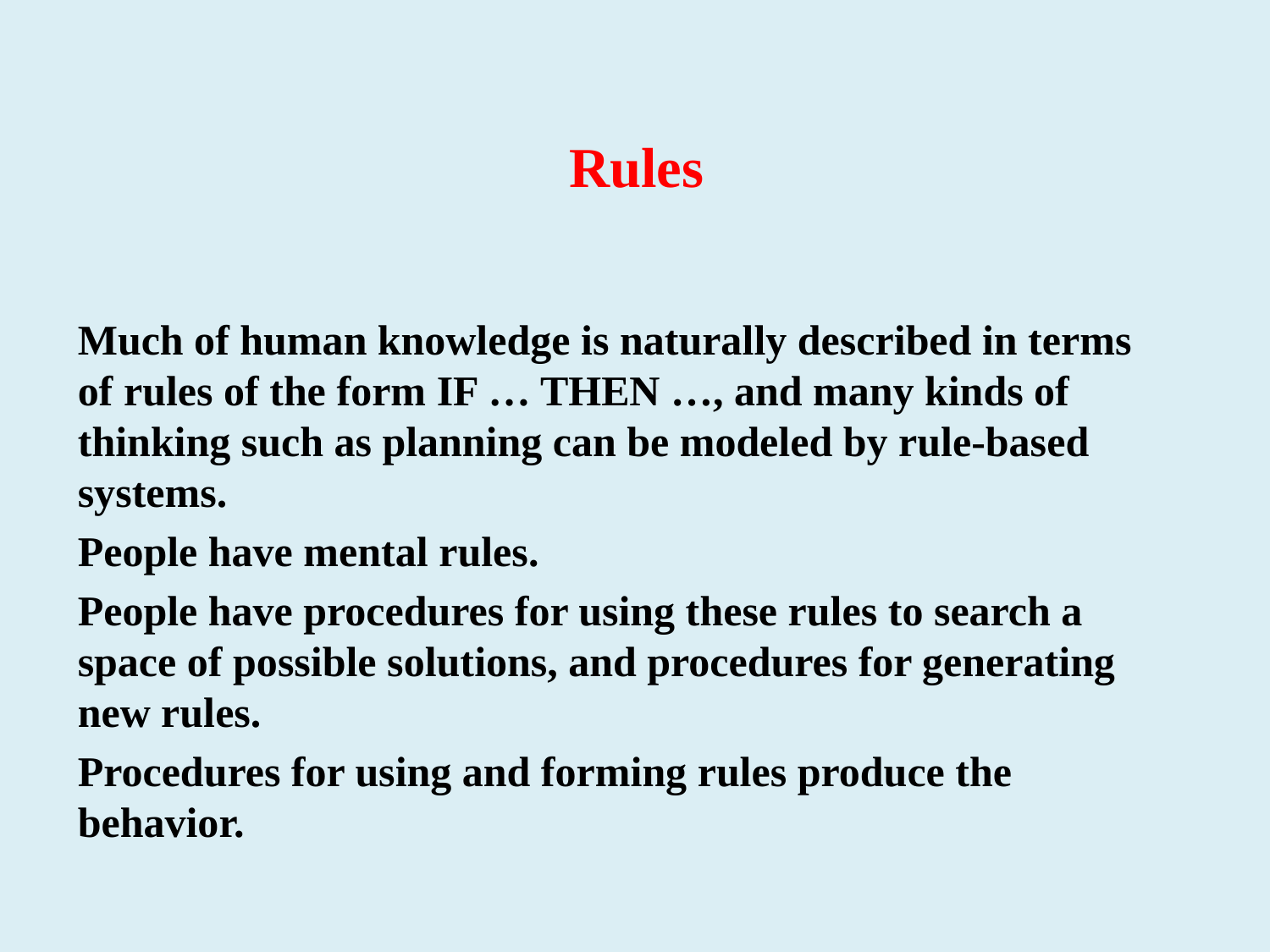

# Rules
Much of human knowledge is naturally described in terms of rules of the form IF … THEN …, and many kinds of thinking such as planning can be modeled by rule-based systems.
People have mental rules.
People have procedures for using these rules to search a space of possible solutions, and procedures for generating new rules.
Procedures for using and forming rules produce the behavior.